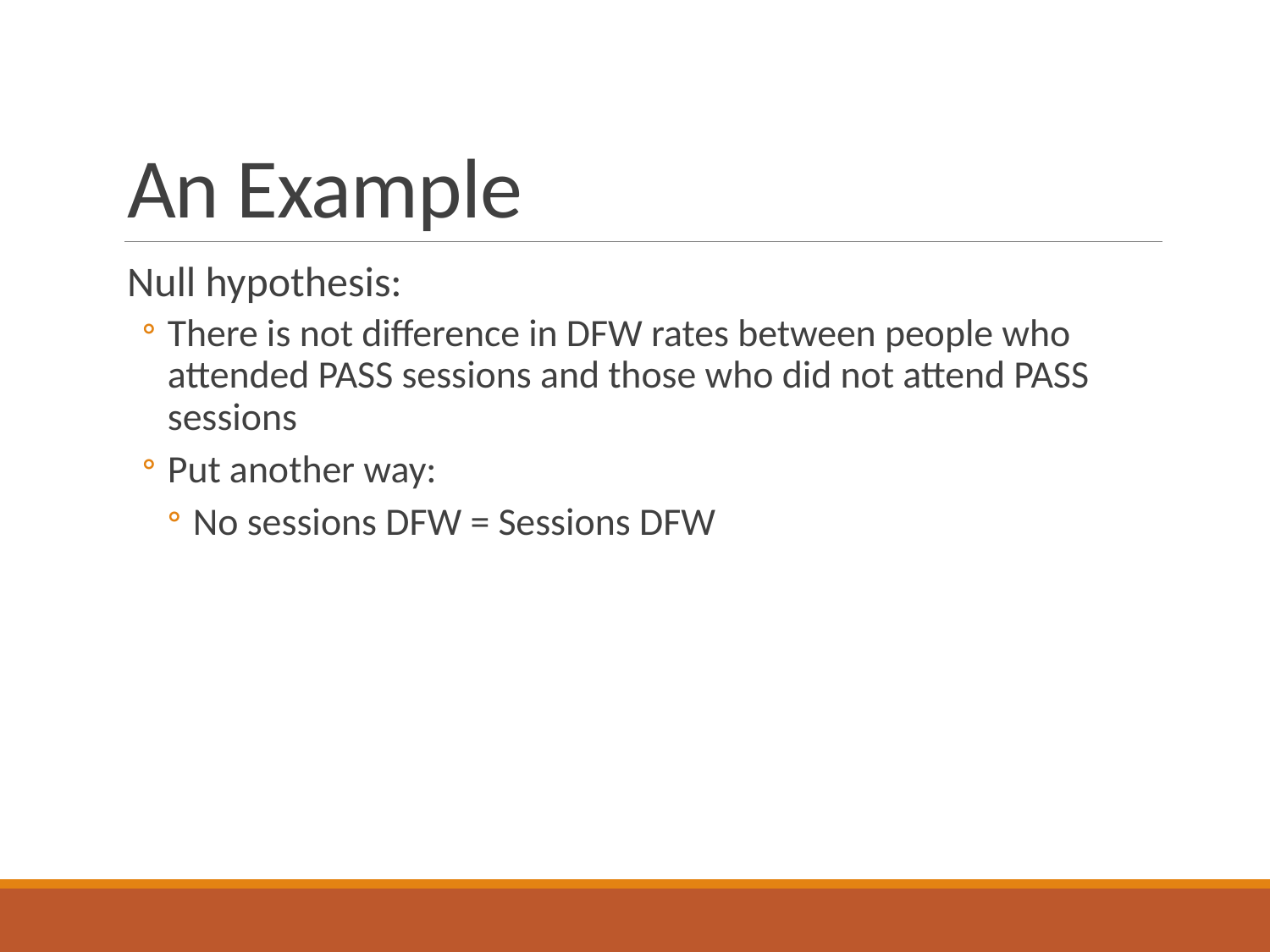

# An Example
Null hypothesis:
There is not difference in DFW rates between people who attended PASS sessions and those who did not attend PASS sessions
Put another way:
No sessions DFW = Sessions DFW